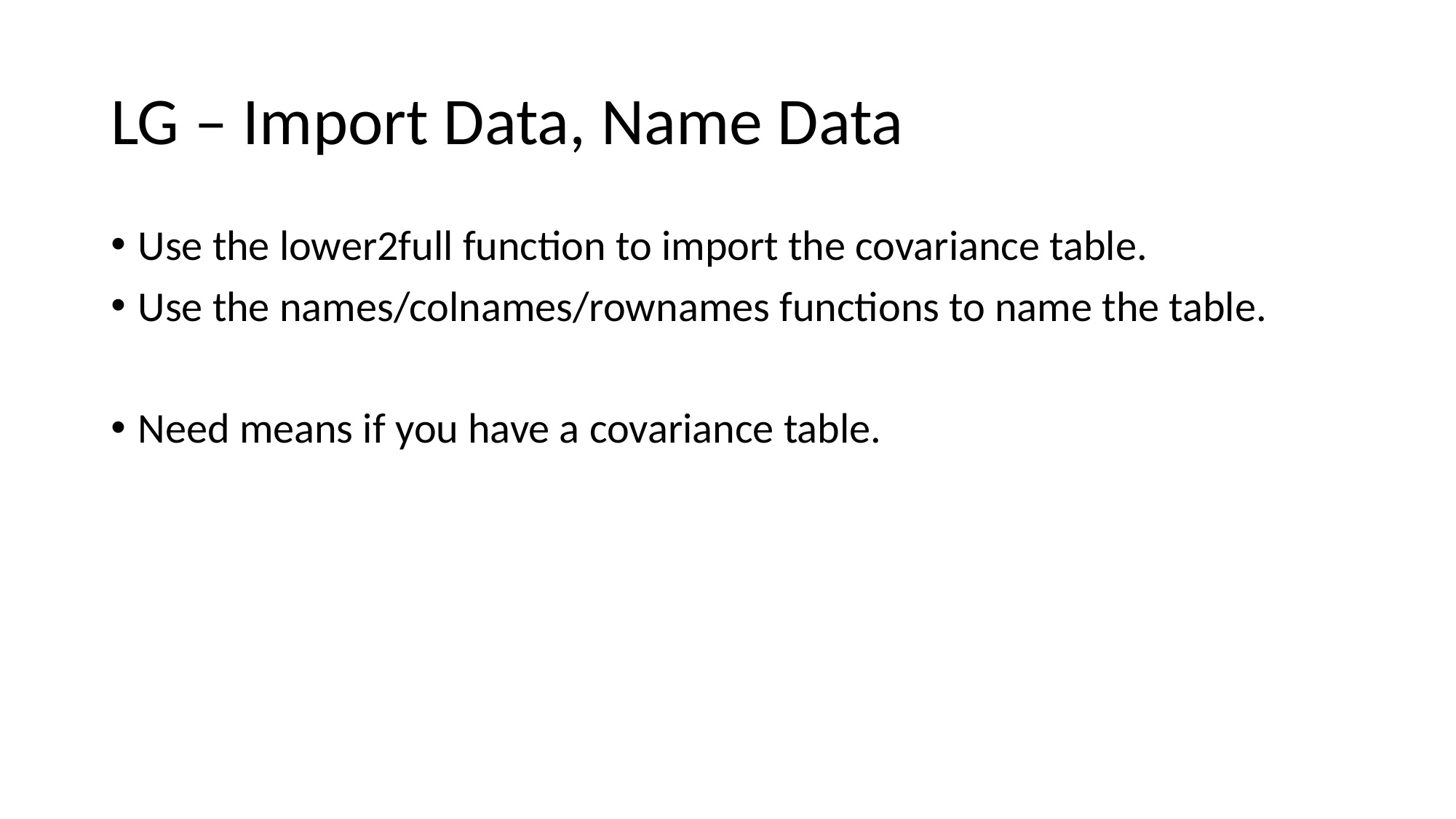

# LG – Import Data, Name Data
Use the lower2full function to import the covariance table.
Use the names/colnames/rownames functions to name the table.

Need means if you have a covariance table.